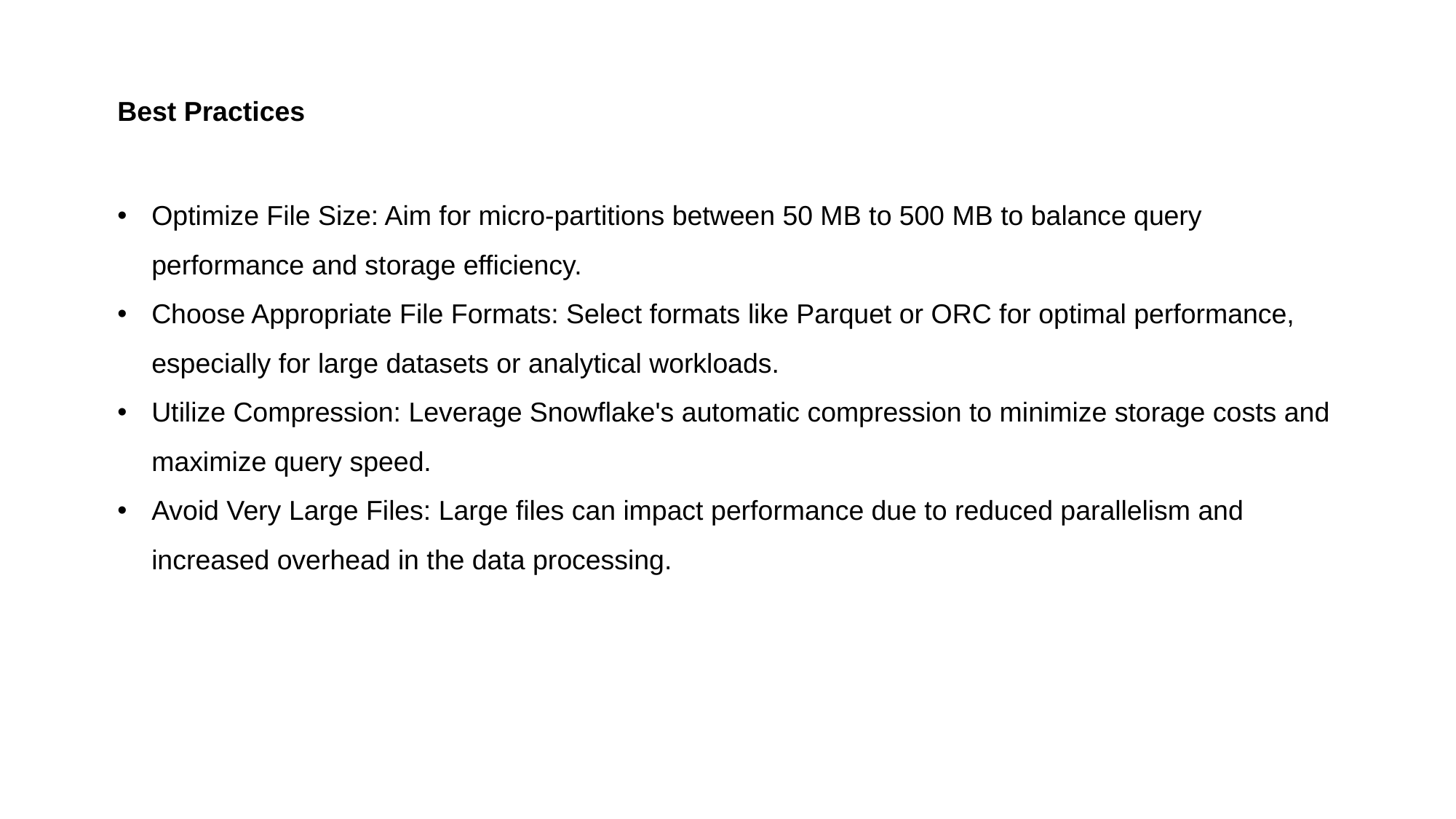

Best Practices
Optimize File Size: Aim for micro-partitions between 50 MB to 500 MB to balance query performance and storage efficiency.
Choose Appropriate File Formats: Select formats like Parquet or ORC for optimal performance, especially for large datasets or analytical workloads.
Utilize Compression: Leverage Snowflake's automatic compression to minimize storage costs and maximize query speed.
Avoid Very Large Files: Large files can impact performance due to reduced parallelism and increased overhead in the data processing.